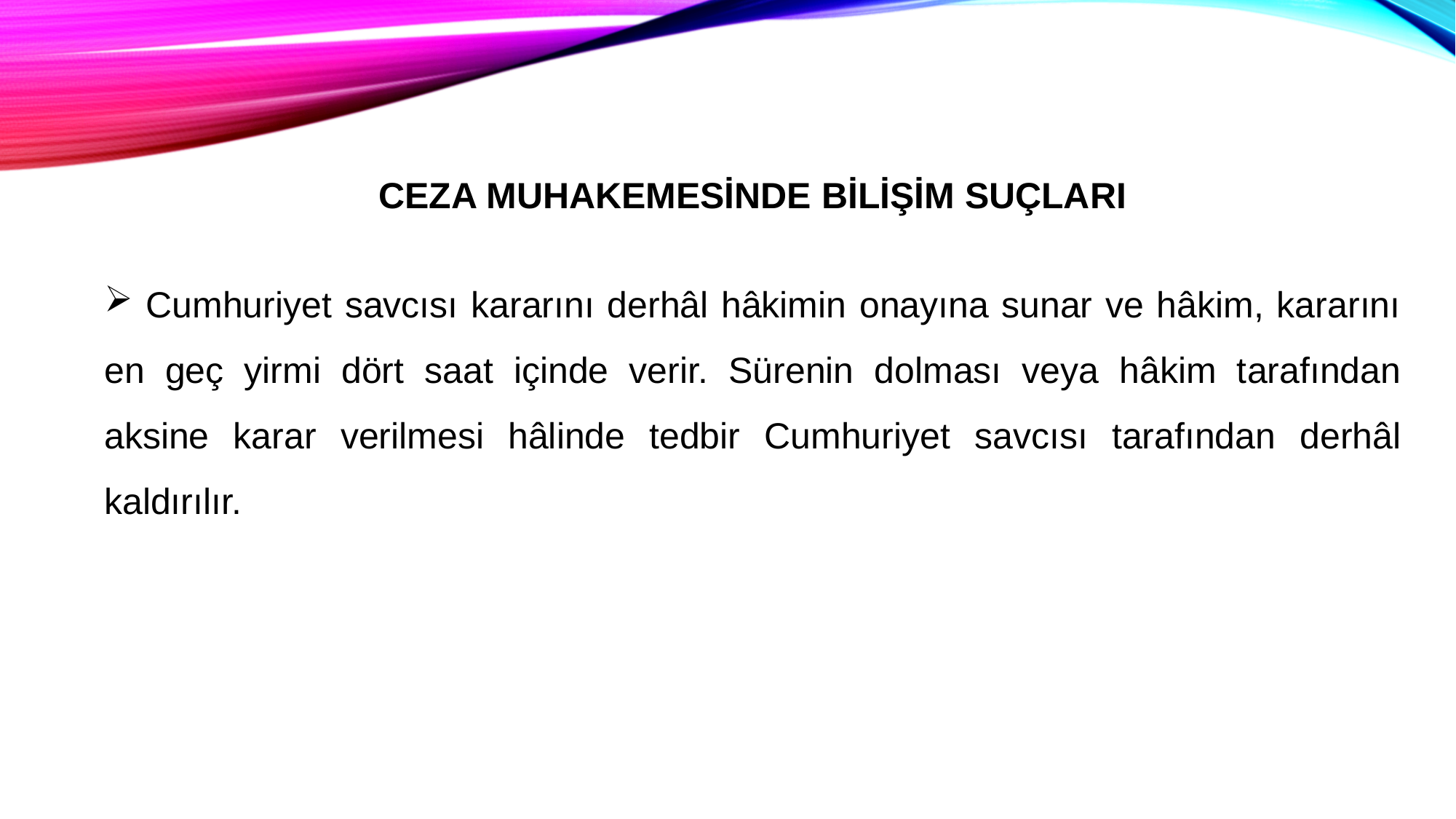

CEZA MUHAKEMESİNDE BİLİŞİM SUÇLARI

 Cumhuriyet savcısı kararını derhâl hâkimin onayına sunar ve hâkim, kararını en geç yirmi dört saat içinde verir. Sürenin dolması veya hâkim tarafından aksine karar verilmesi hâlinde tedbir Cumhuriyet savcısı tarafından derhâl kaldırılır.